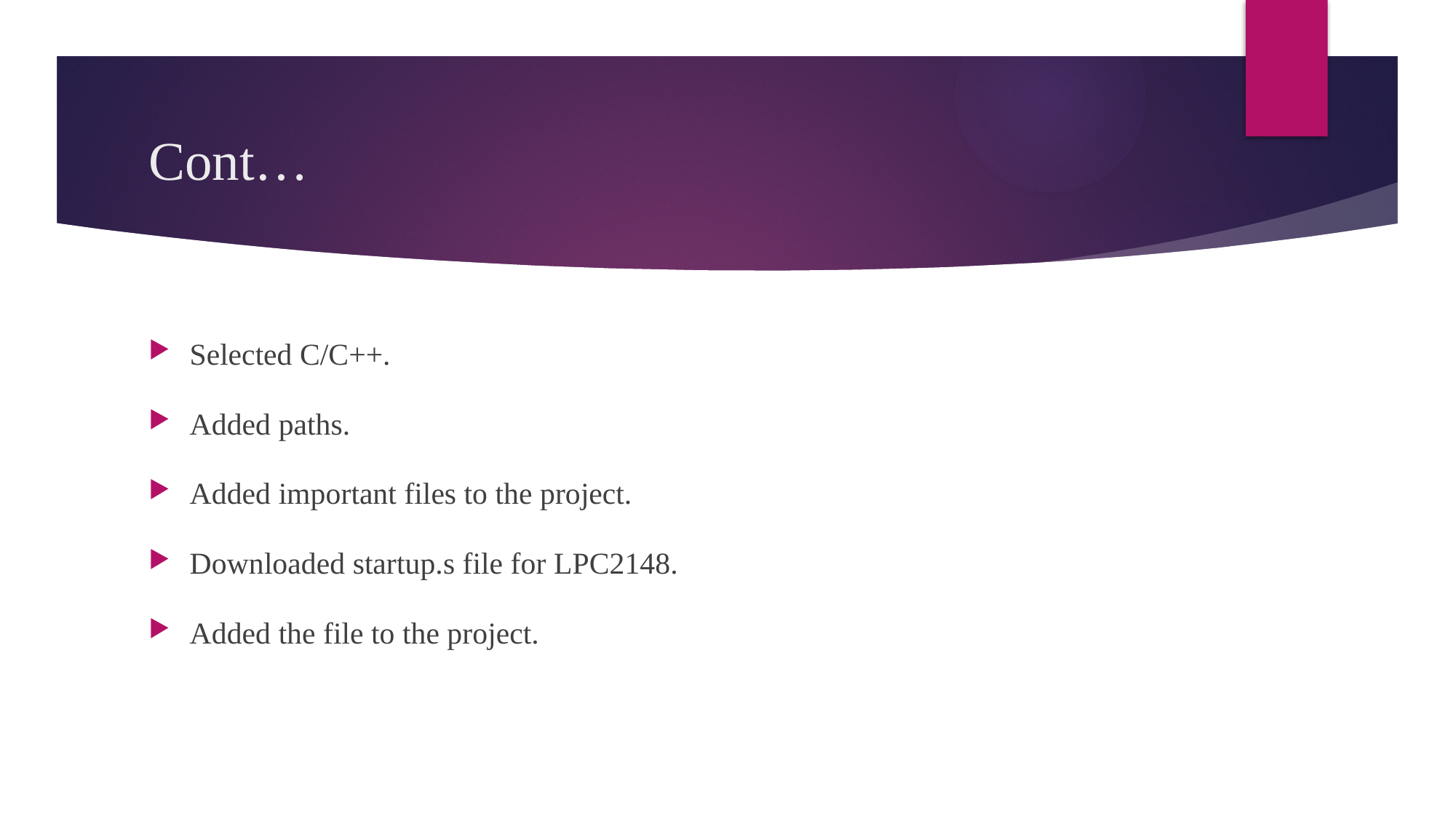

# Cont…
Selected C/C++.
Added paths.
Added important files to the project.
Downloaded startup.s file for LPC2148.
Added the file to the project.